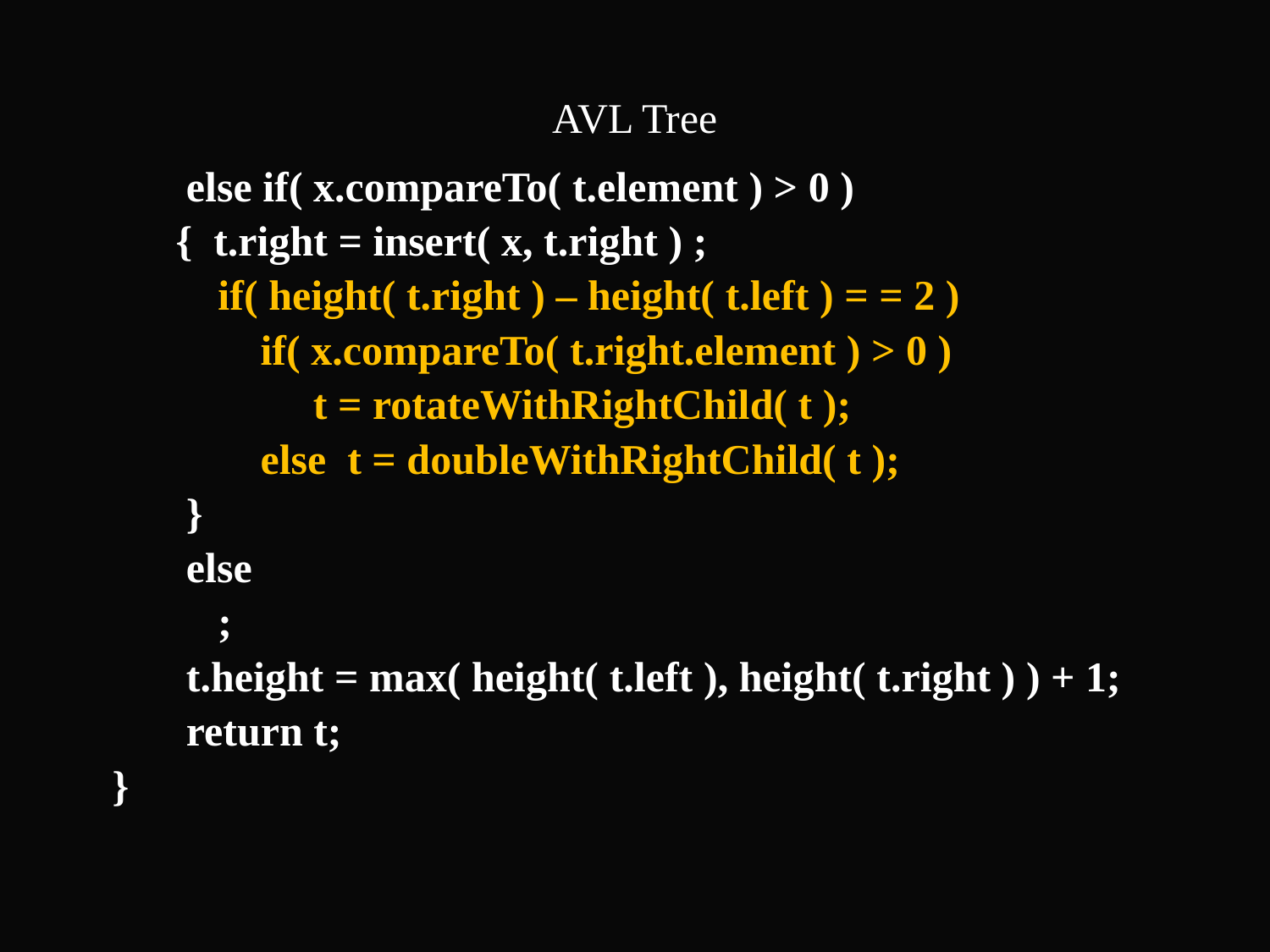

AVL Tree
        else if( x.compareTo( t.element ) > 0 )
       {  t.right = insert( x, t.right ) ;
           if( height( t.right ) – height( t.left ) = = 2 )
               if( x.compareTo( t.right.element ) > 0 )
                    t = rotateWithRightChild( t );
               else  t = doubleWithRightChild( t );
        }
        else
           ;
        t.height = max( height( t.left ), height( t.right ) ) + 1;
        return t;
 }